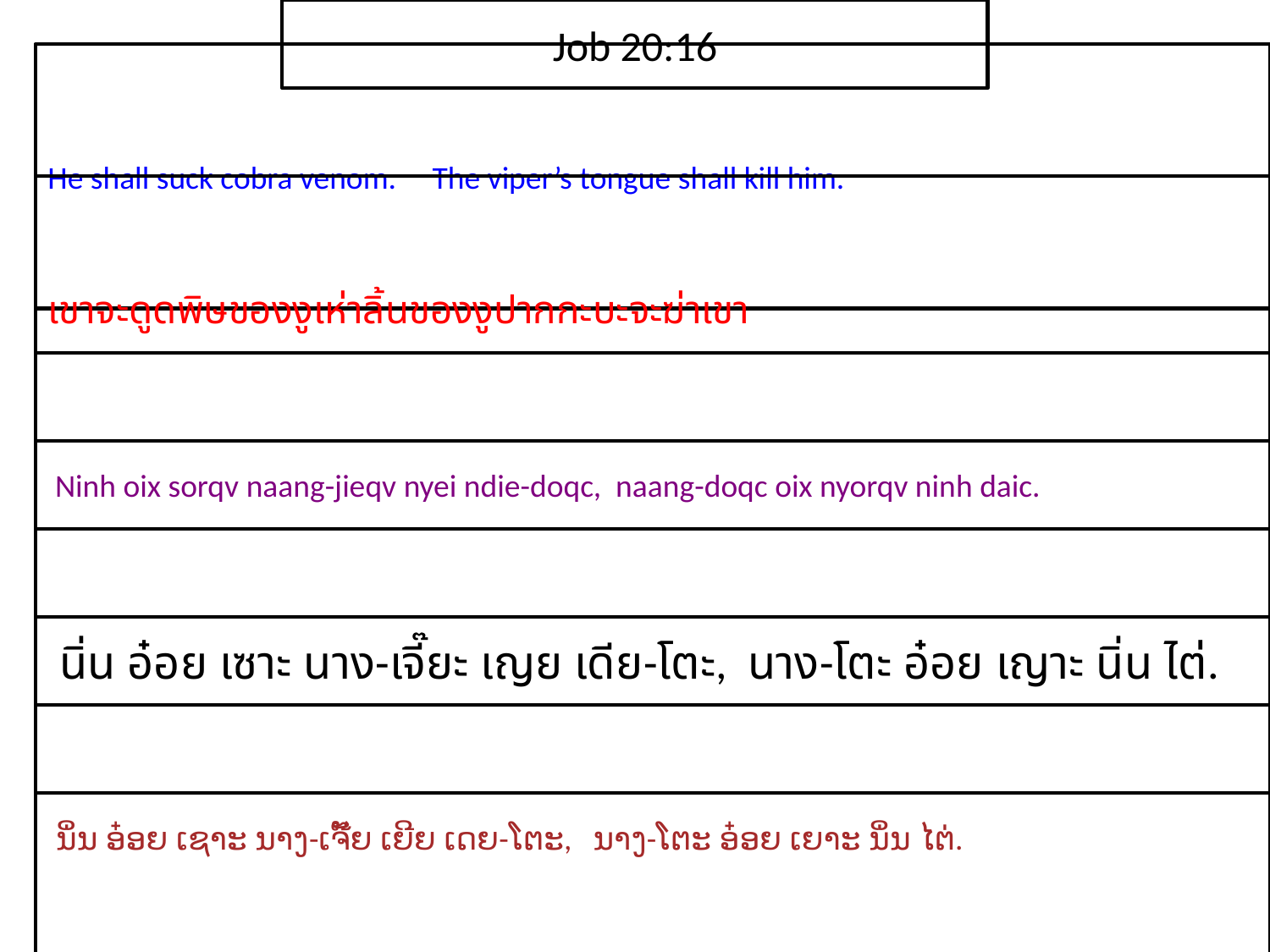

Job 20:16
He shall suck cobra venom.     The viper’s tongue shall kill him.
เขา​จะ​ดูด​พิษ​ของ​งูเห่าลิ้น​ของ​งู​ปาก​กะบะ​จะ​ฆ่า​เขา
 Ninh oix sorqv naang-jieqv nyei ndie-doqc,  naang-doqc oix nyorqv ninh daic.
 นิ่น อ๋อย เซาะ นาง-เจี๊ยะ เญย เดีย-โตะ,  นาง-โตะ อ๋อย เญาะ นิ่น ไต่.
 ນິ່ນ ອ໋ອຍ ເຊາະ ນາງ-ເຈັ໊ຍ ເຍີຍ ເດຍ-ໂຕະ,   ນາງ-ໂຕະ ອ໋ອຍ ເຍາະ ນິ່ນ ໄຕ່.